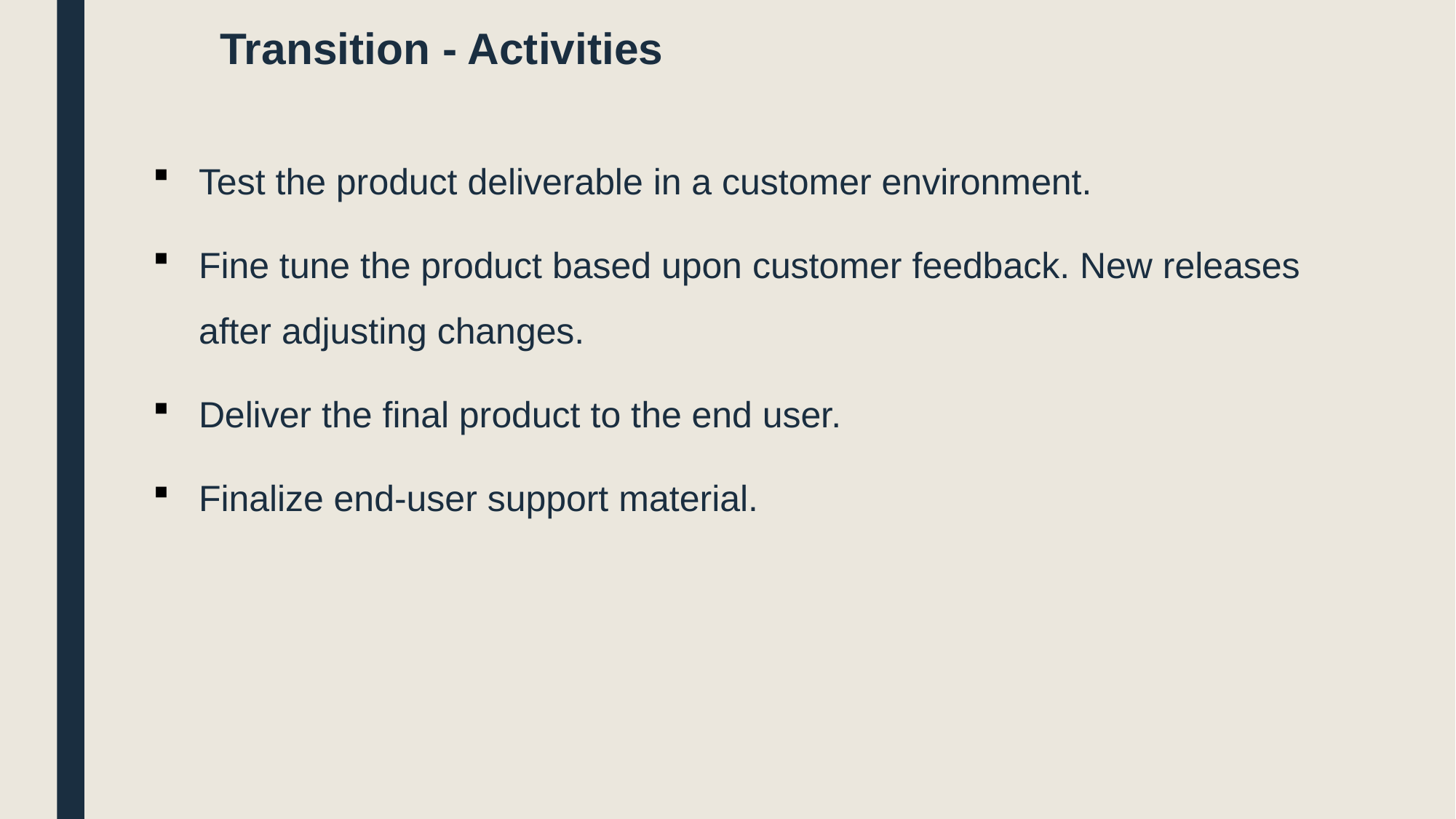

# Transition - Activities
Test the product deliverable in a customer environment.
Fine tune the product based upon customer feedback. New releases after adjusting changes.
Deliver the final product to the end user.
Finalize end-user support material.